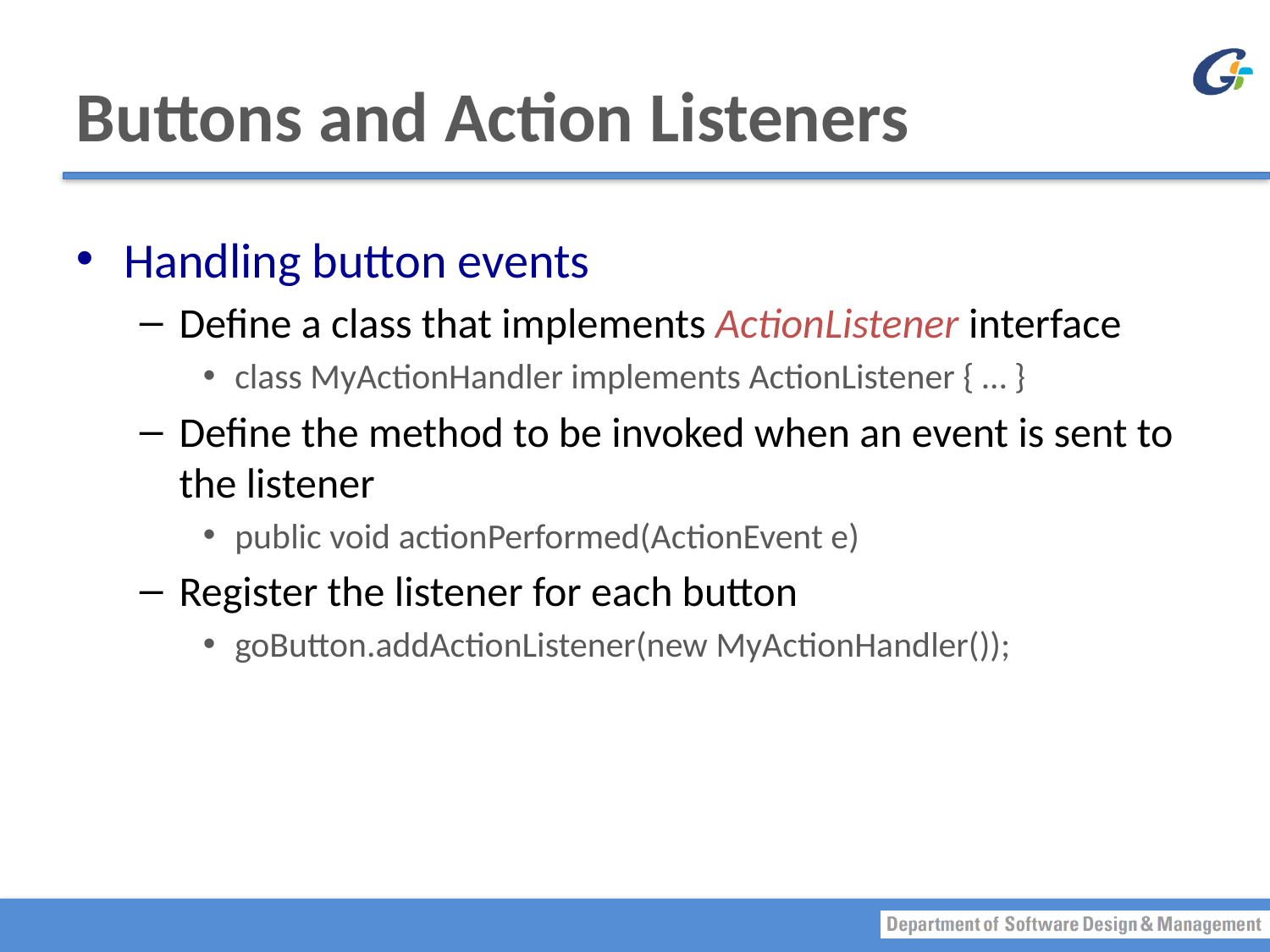

# Buttons and Action Listeners
Handling button events
Define a class that implements ActionListener interface
class MyActionHandler implements ActionListener { … }
Define the method to be invoked when an event is sent to the listener
public void actionPerformed(ActionEvent e)
Register the listener for each button
goButton.addActionListener(new MyActionHandler());